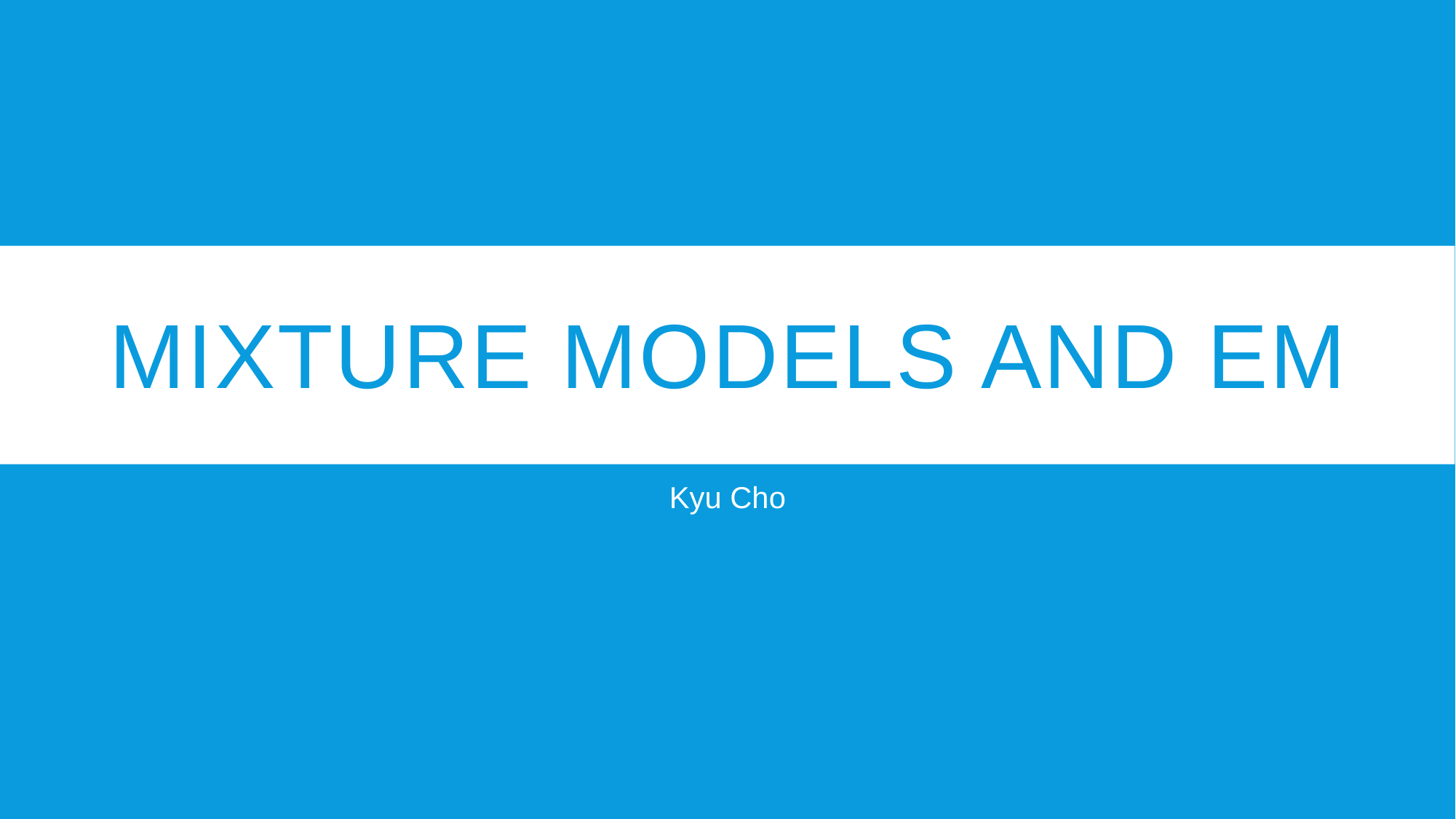

# Mixture models and EM
Kyu Cho